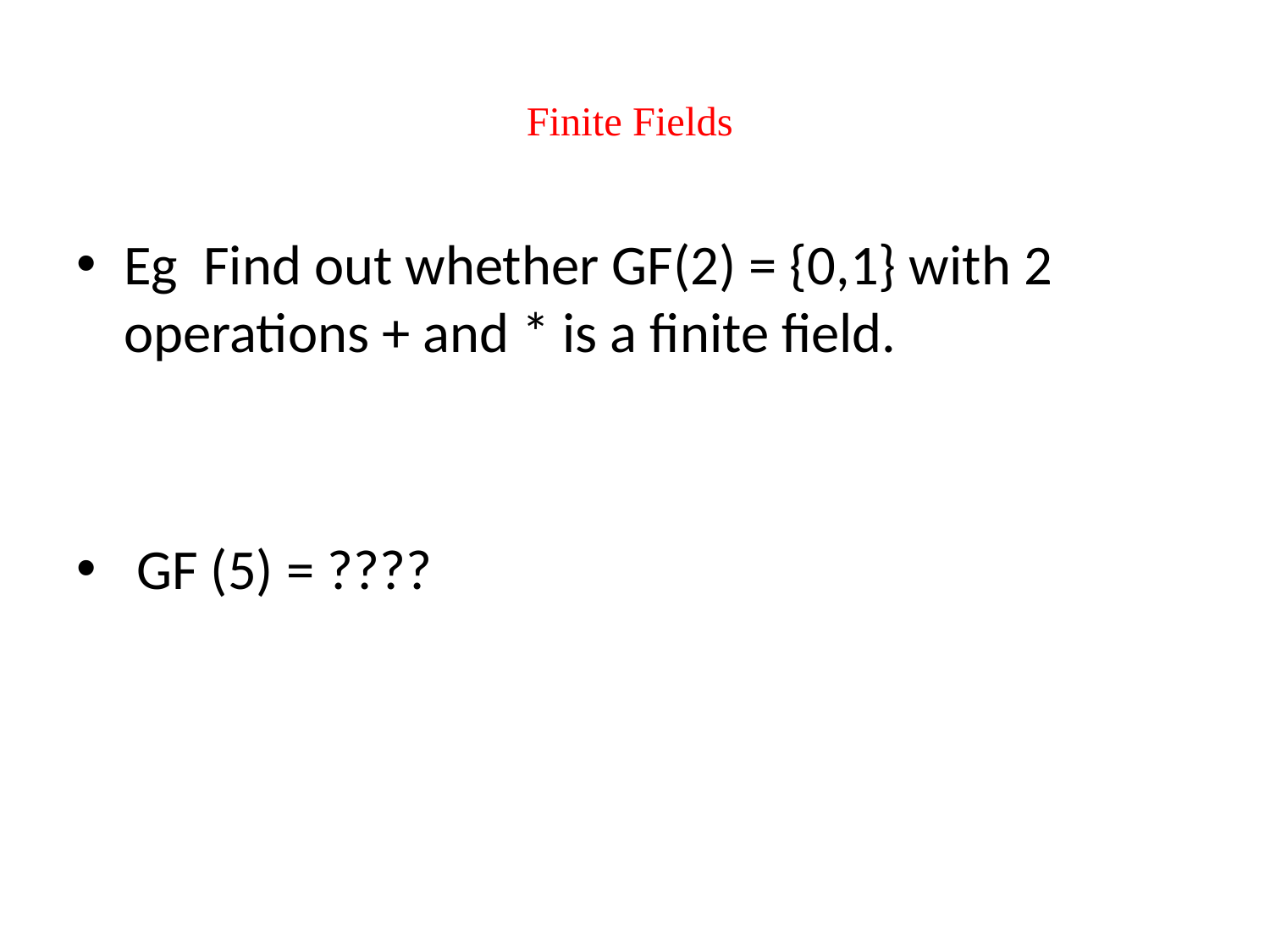

# Finite Fields
Eg  Find out whether GF(2) = {0,1} with 2 operations + and * is a finite field.

 GF (5) = ????